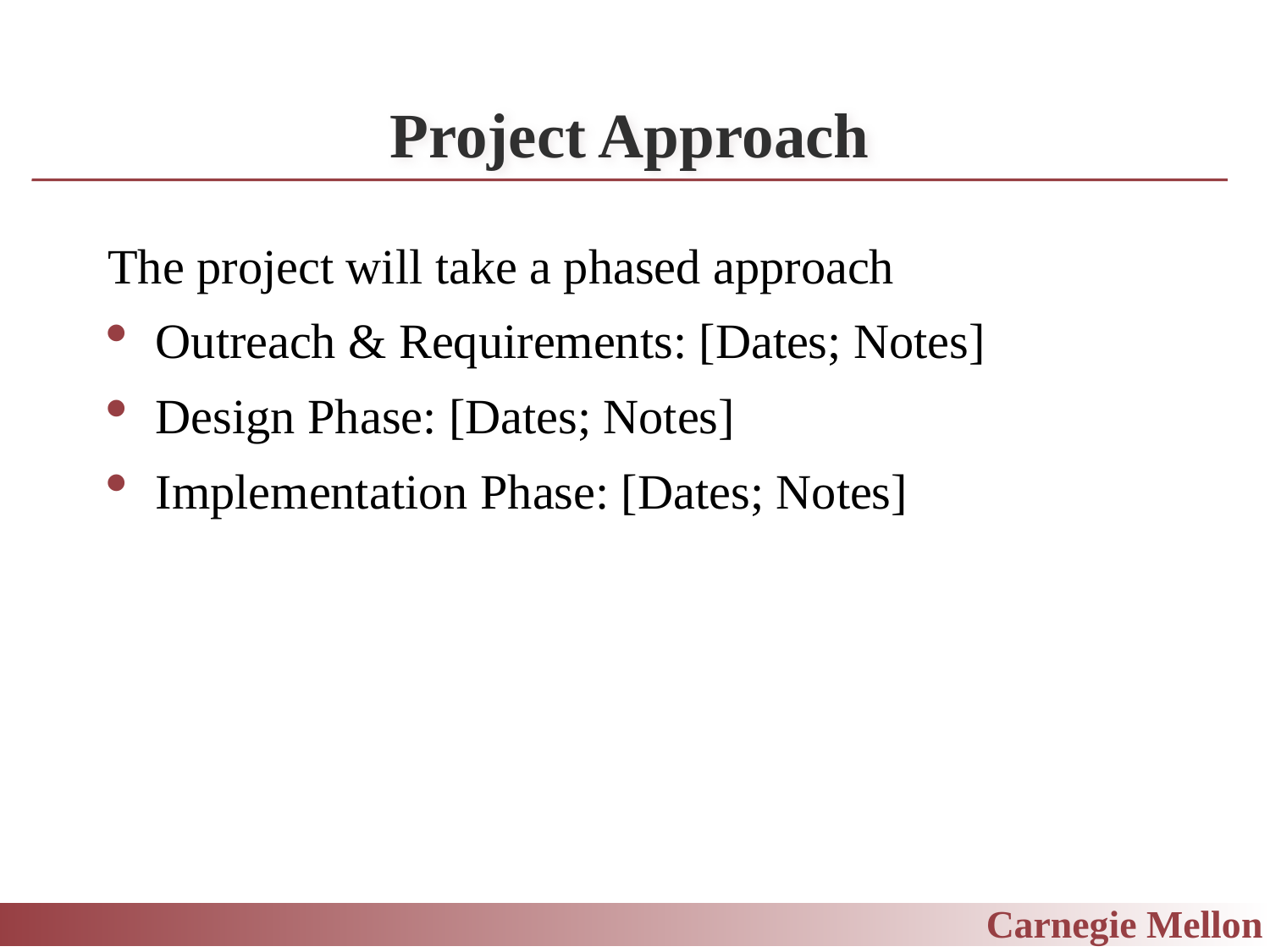

# Project Approach
The project will take a phased approach
Outreach & Requirements: [Dates; Notes]
Design Phase: [Dates; Notes]
Implementation Phase: [Dates; Notes]